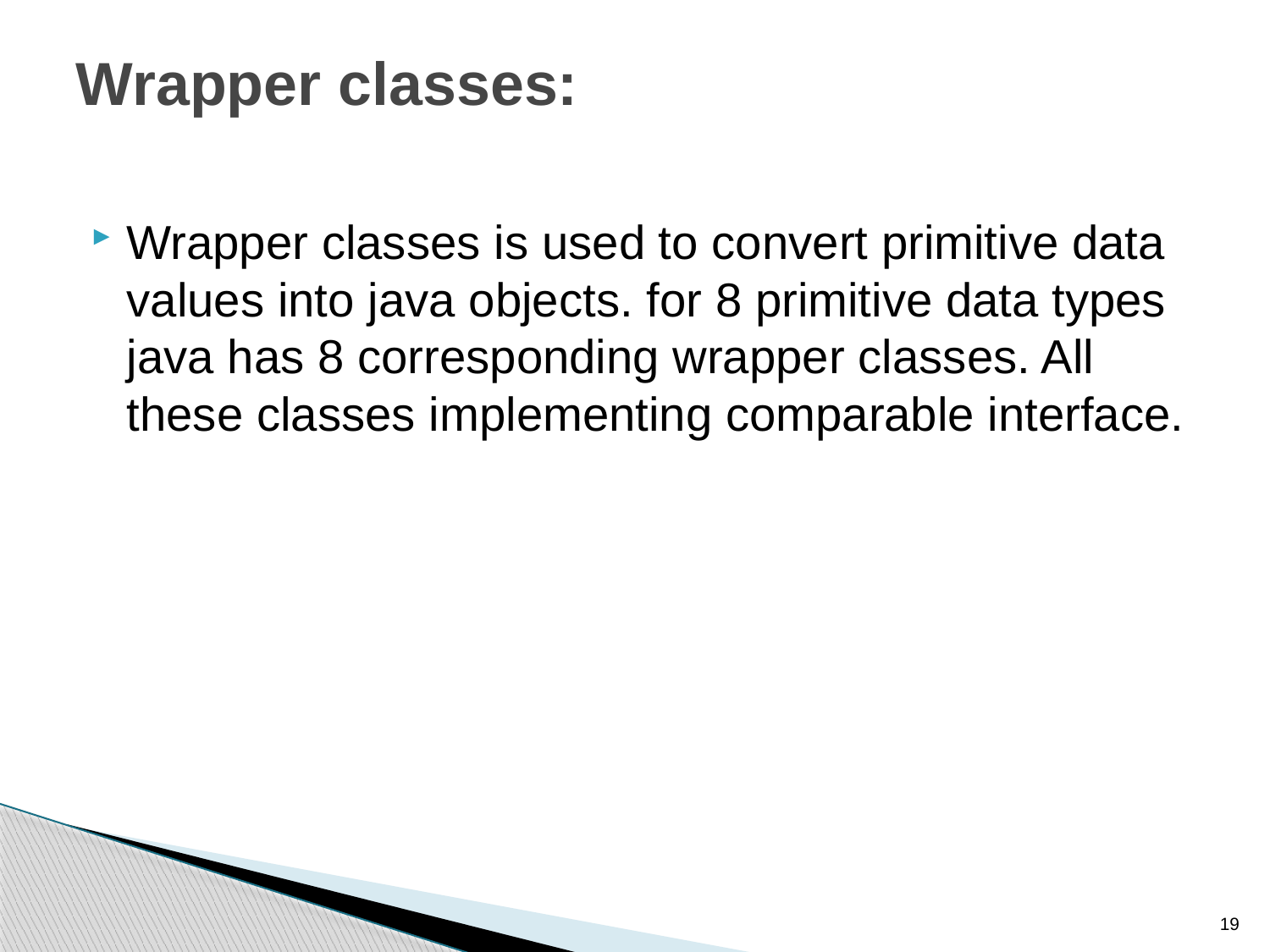

# Wrapper classes:
Wrapper classes is used to convert primitive data values into java objects. for 8 primitive data types java has 8 corresponding wrapper classes. All these classes implementing comparable interface.

19